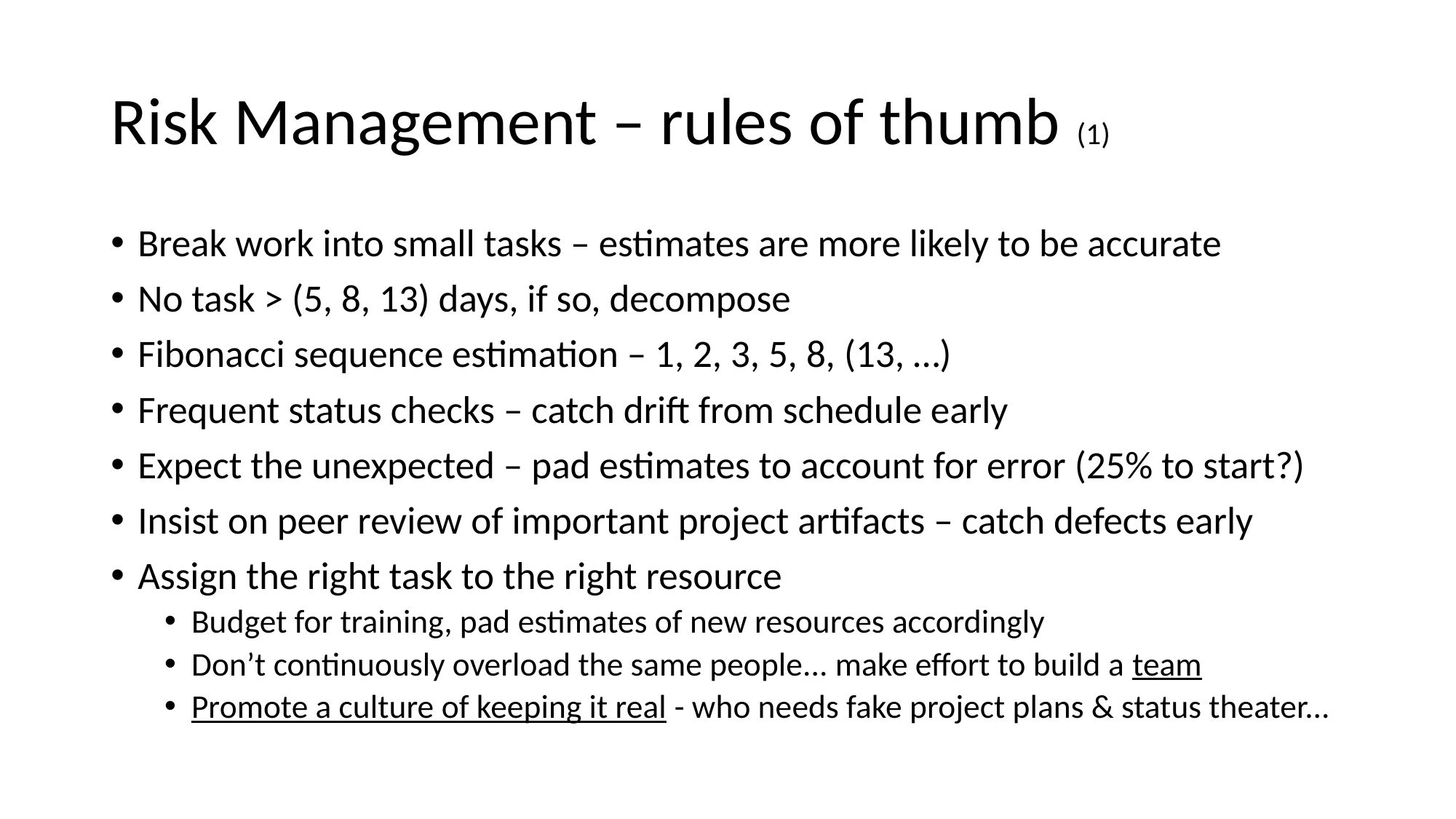

# Risk Management – rules of thumb (1)
Break work into small tasks – estimates are more likely to be accurate
No task > (5, 8, 13) days, if so, decompose
Fibonacci sequence estimation – 1, 2, 3, 5, 8, (13, …)
Frequent status checks – catch drift from schedule early
Expect the unexpected – pad estimates to account for error (25% to start?)
Insist on peer review of important project artifacts – catch defects early
Assign the right task to the right resource
Budget for training, pad estimates of new resources accordingly
Don’t continuously overload the same people... make effort to build a team
Promote a culture of keeping it real - who needs fake project plans & status theater...